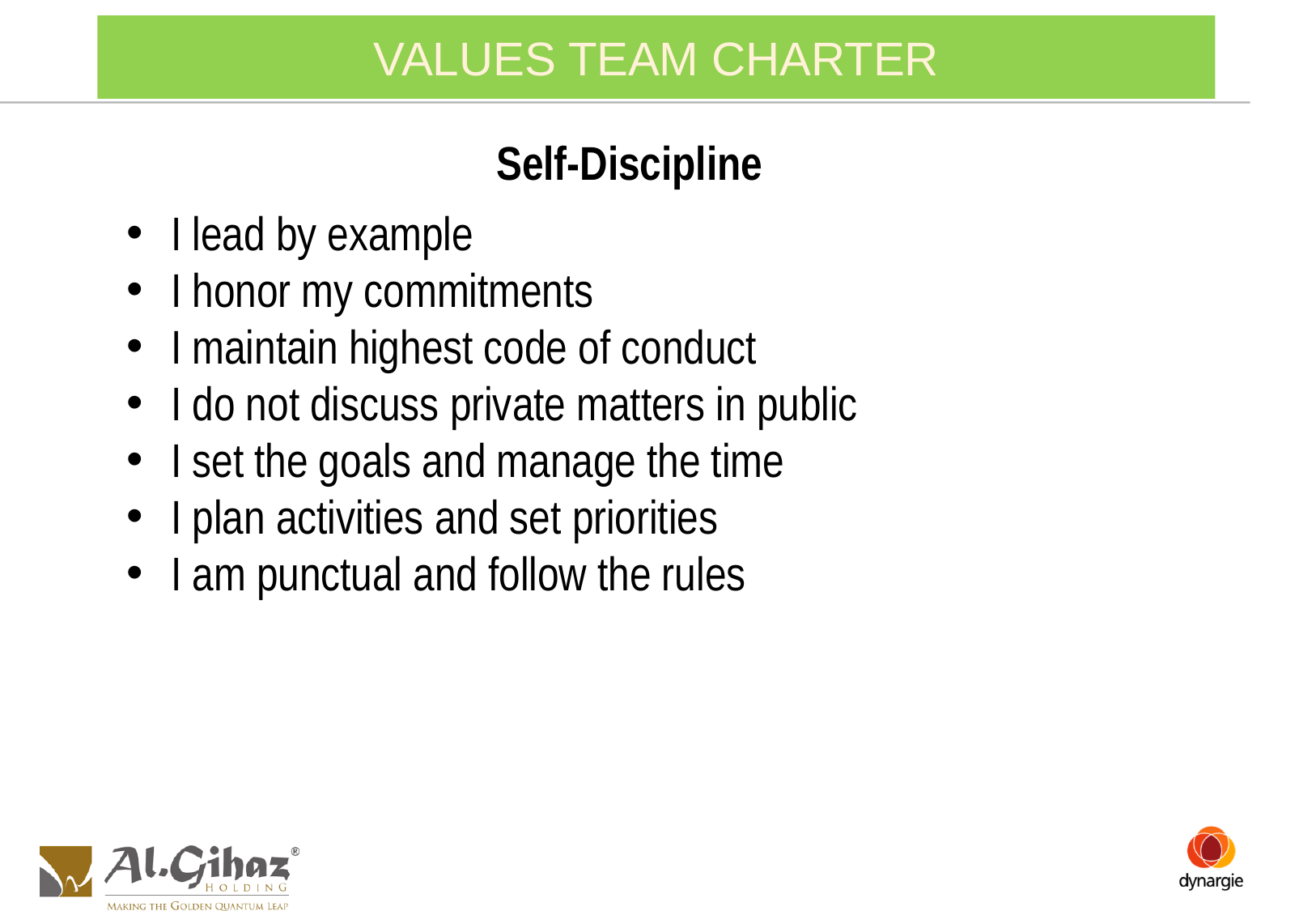

# VALUES TEAM CHARTER
Self-Discipline
I lead by example
I honor my commitments
I maintain highest code of conduct
I do not discuss private matters in public
I set the goals and manage the time
I plan activities and set priorities
I am punctual and follow the rules